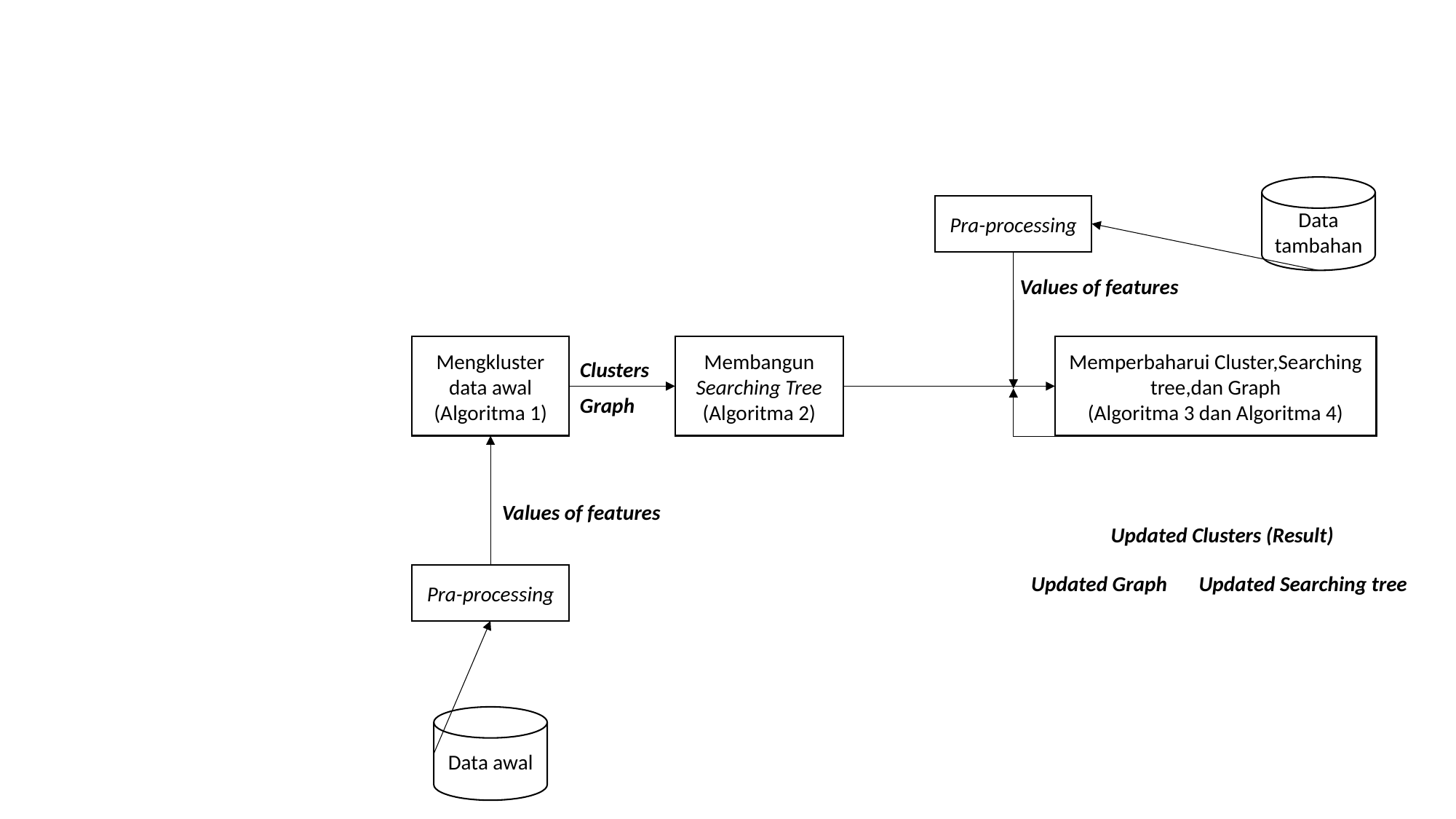

Data tambahan
Pra-processing
Values of features
Mengkluster data awal
(Algoritma 1)
Membangun Searching Tree
(Algoritma 2)
Memperbaharui Cluster,Searching tree,dan Graph
(Algoritma 3 dan Algoritma 4)
Clusters
Graph
Values of features
Updated Clusters (Result)
Pra-processing
Updated Searching tree
Updated Graph
Data awal